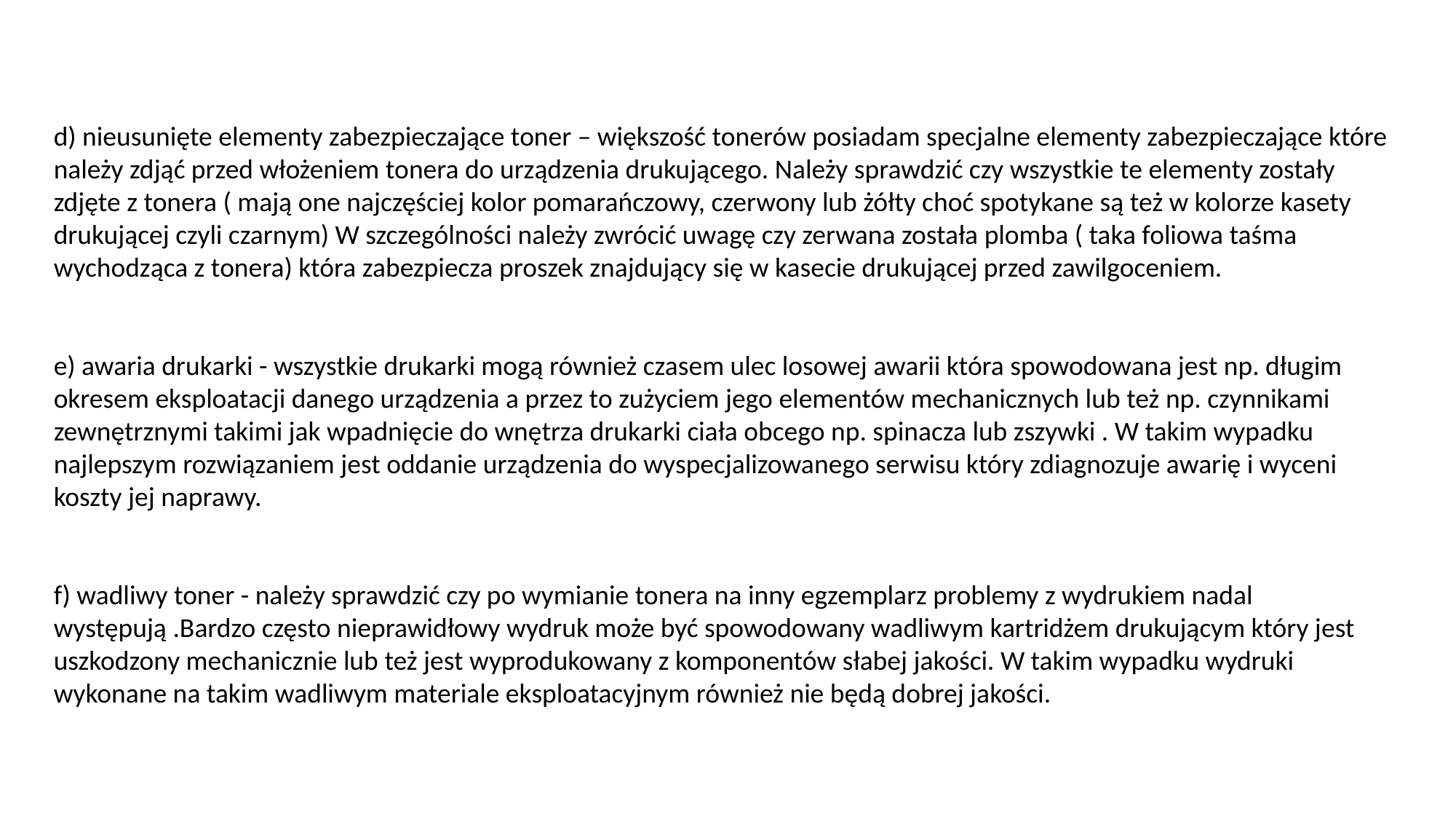

d) nieusunięte elementy zabezpieczające toner – większość tonerów posiadam specjalne elementy zabezpieczające które należy zdjąć przed włożeniem tonera do urządzenia drukującego. Należy sprawdzić czy wszystkie te elementy zostały zdjęte z tonera ( mają one najczęściej kolor pomarańczowy, czerwony lub żółty choć spotykane są też w kolorze kasety drukującej czyli czarnym) W szczególności należy zwrócić uwagę czy zerwana została plomba ( taka foliowa taśma wychodząca z tonera) która zabezpiecza proszek znajdujący się w kasecie drukującej przed zawilgoceniem.

e) awaria drukarki - wszystkie drukarki mogą również czasem ulec losowej awarii która spowodowana jest np. długim okresem eksploatacji danego urządzenia a przez to zużyciem jego elementów mechanicznych lub też np. czynnikami zewnętrznymi takimi jak wpadnięcie do wnętrza drukarki ciała obcego np. spinacza lub zszywki . W takim wypadku najlepszym rozwiązaniem jest oddanie urządzenia do wyspecjalizowanego serwisu który zdiagnozuje awarię i wyceni koszty jej naprawy.

f) wadliwy toner - należy sprawdzić czy po wymianie tonera na inny egzemplarz problemy z wydrukiem nadal występują .Bardzo często nieprawidłowy wydruk może być spowodowany wadliwym kartridżem drukującym który jest uszkodzony mechanicznie lub też jest wyprodukowany z komponentów słabej jakości. W takim wypadku wydruki wykonane na takim wadliwym materiale eksploatacyjnym również nie będą dobrej jakości.